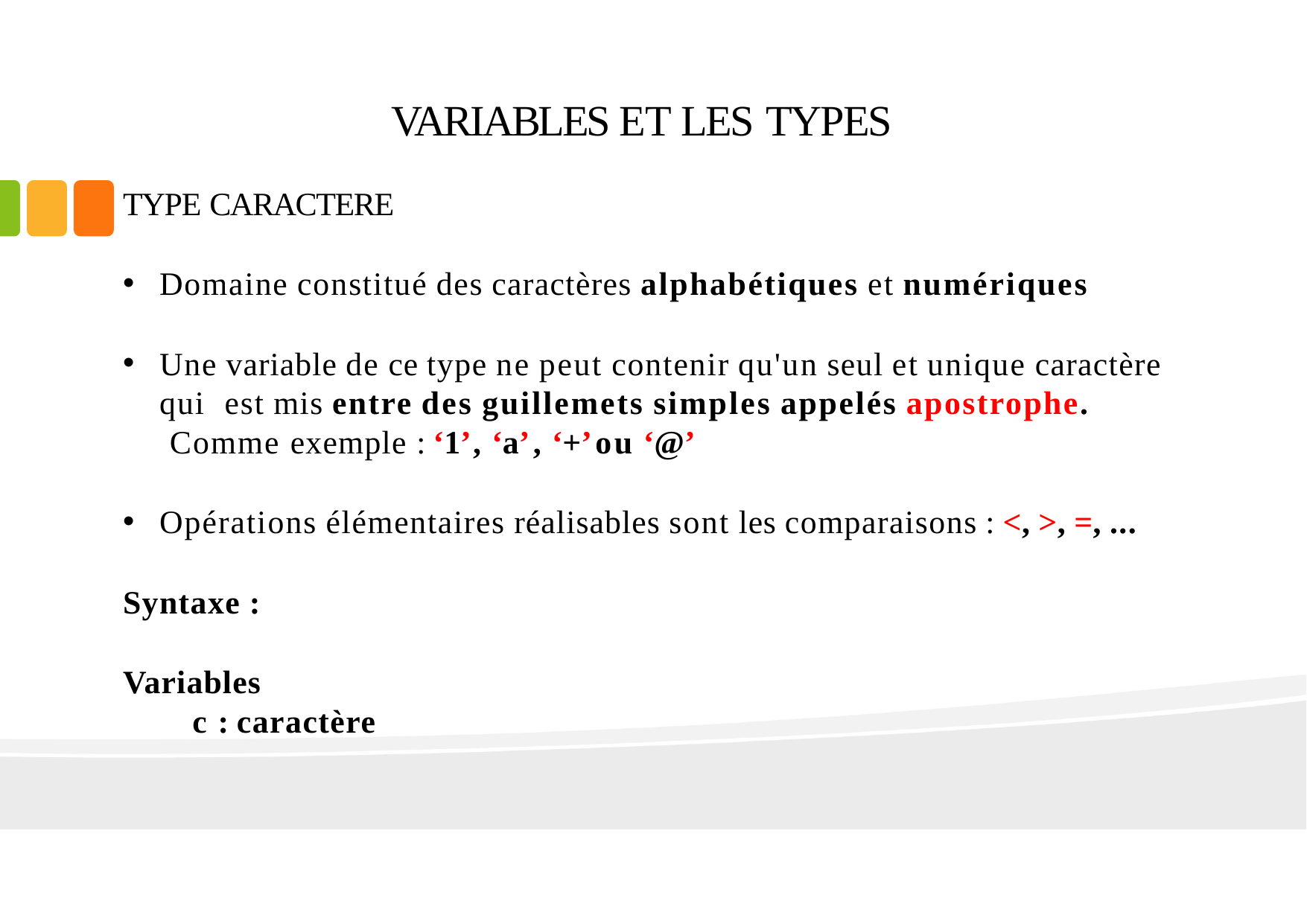

# VARIABLES ET LES TYPES
TYPE CARACTERE

Domaine constitué des caractères alphabétiques et numériques

Une variable de ce type ne peut contenir qu'un seul et unique caractère qui  est mis entre des guillemets simples appelés apostrophe.
Comme exemple : ‘1’ , ‘a’ , ‘+’ ou ‘@’

Opérations élémentaires réalisables sont les comparaisons : <, >, =, ...

Syntaxe :

Variables
c : caractère